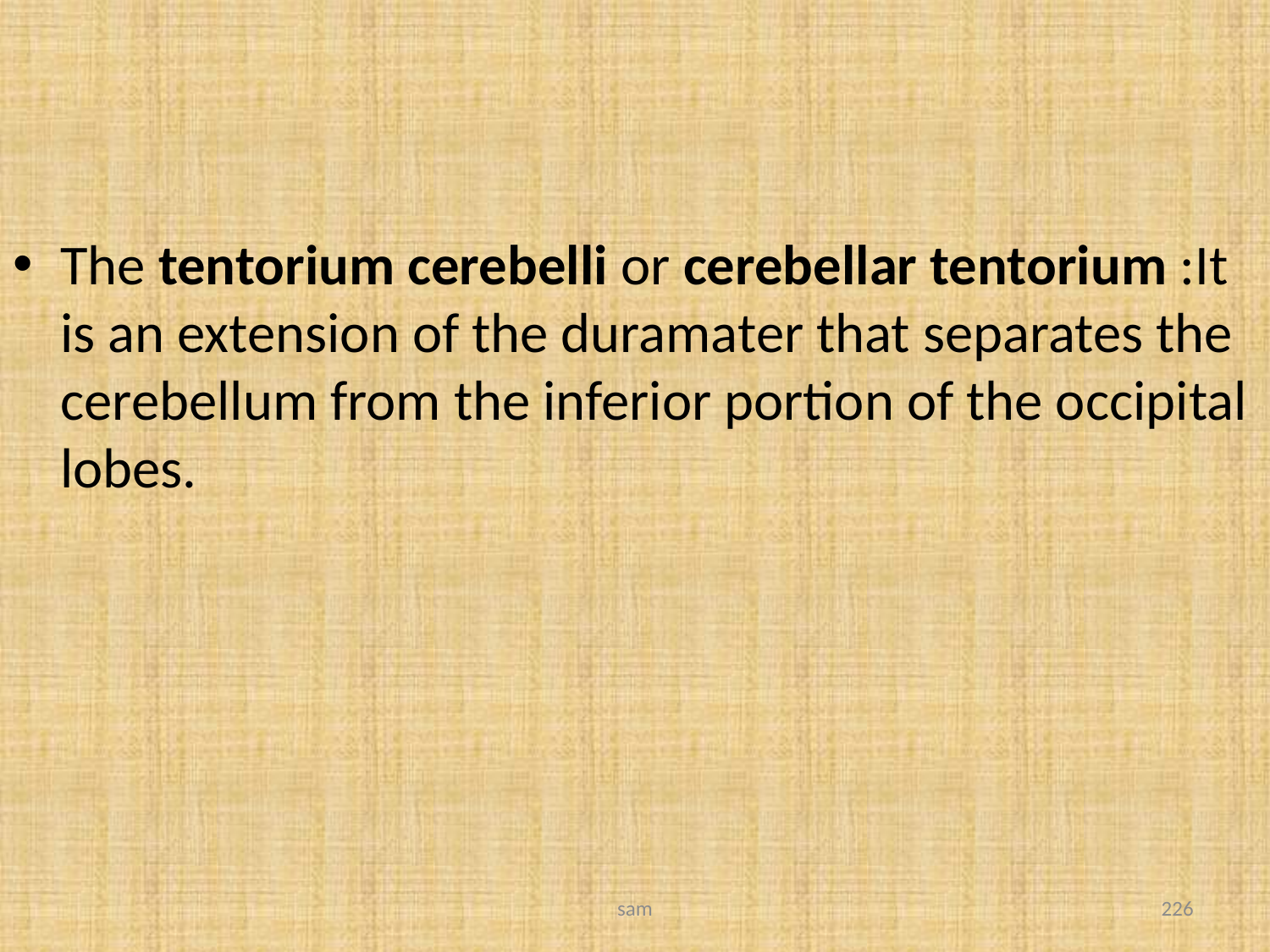

#
The tentorium cerebelli or cerebellar tentorium :It  is an extension of the duramater that separates the cerebellum from the inferior portion of the occipital lobes.
sam
226